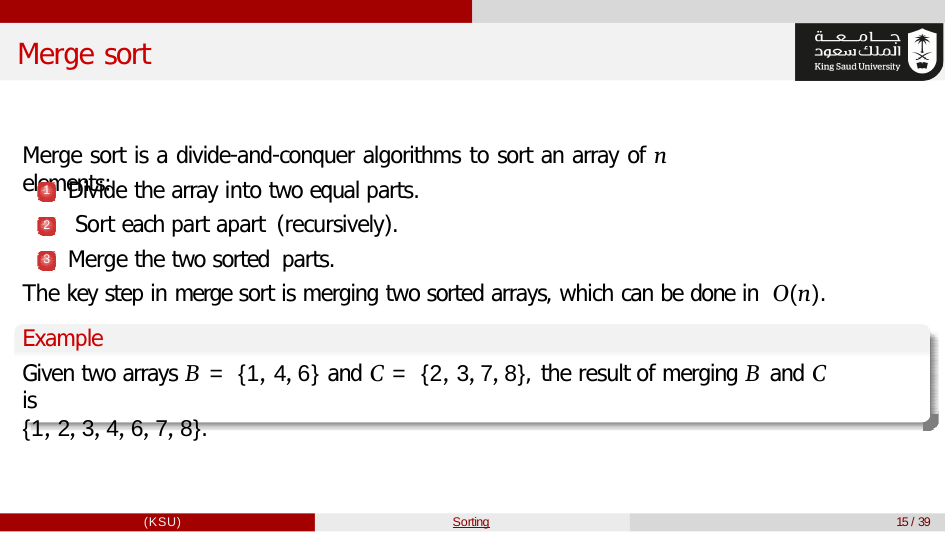

# Merge sort
Merge sort is a divide-and-conquer algorithms to sort an array of n elements:
Divide the array into two equal parts.  Sort each part apart (recursively).
Merge the two sorted parts.
1

2

3

The key step in merge sort is merging two sorted arrays, which can be done in O(n).
Example
Given two arrays B = {1, 4, 6} and C = {2, 3, 7, 8}, the result of merging B and C is
{1, 2, 3, 4, 6, 7, 8}.

(KSU)
Sorting
15 / 39